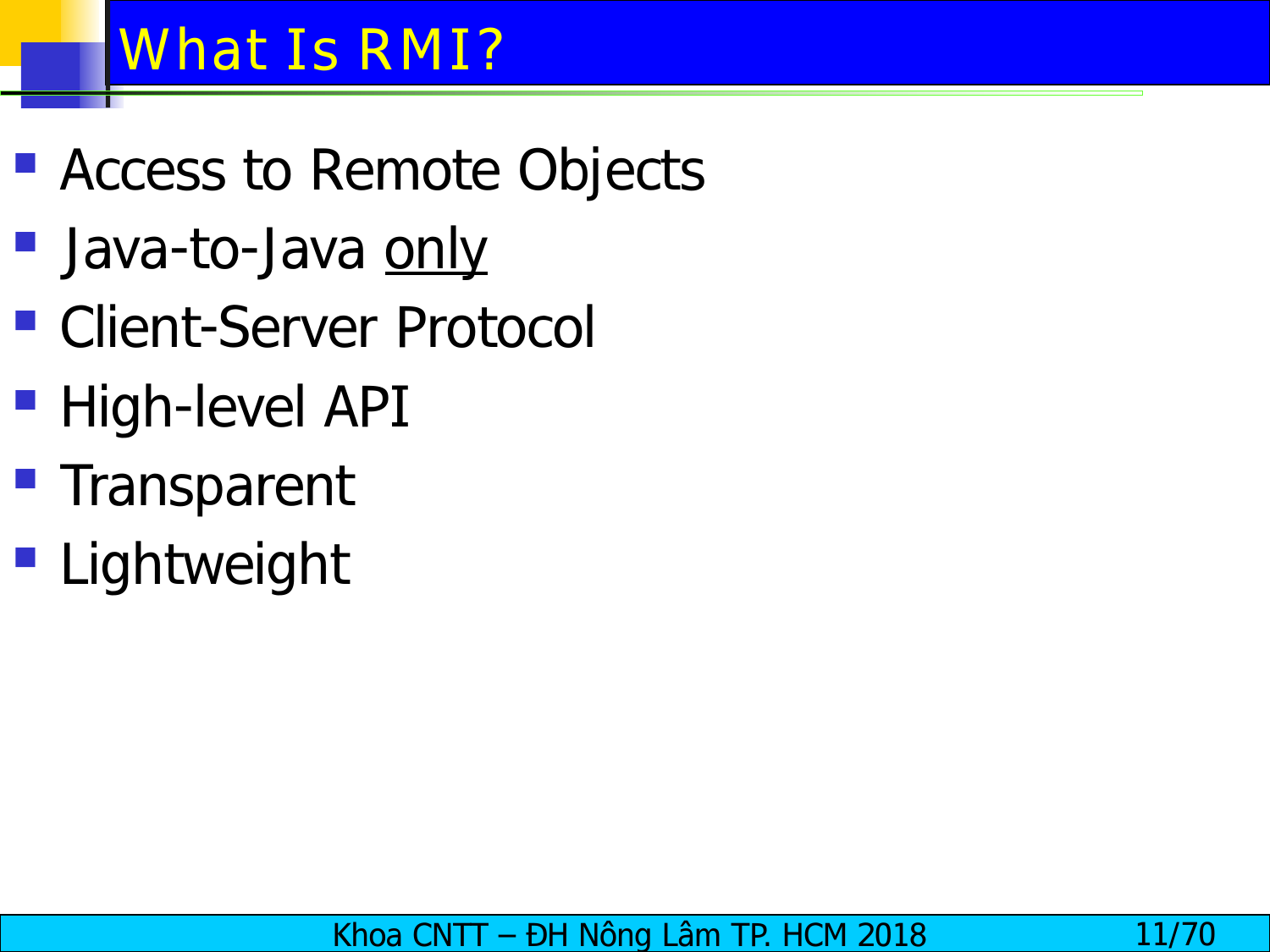

# What Is RMI?
Access to Remote Objects
Java-to-Java only
Client-Server Protocol
High-level API
Transparent
Lightweight